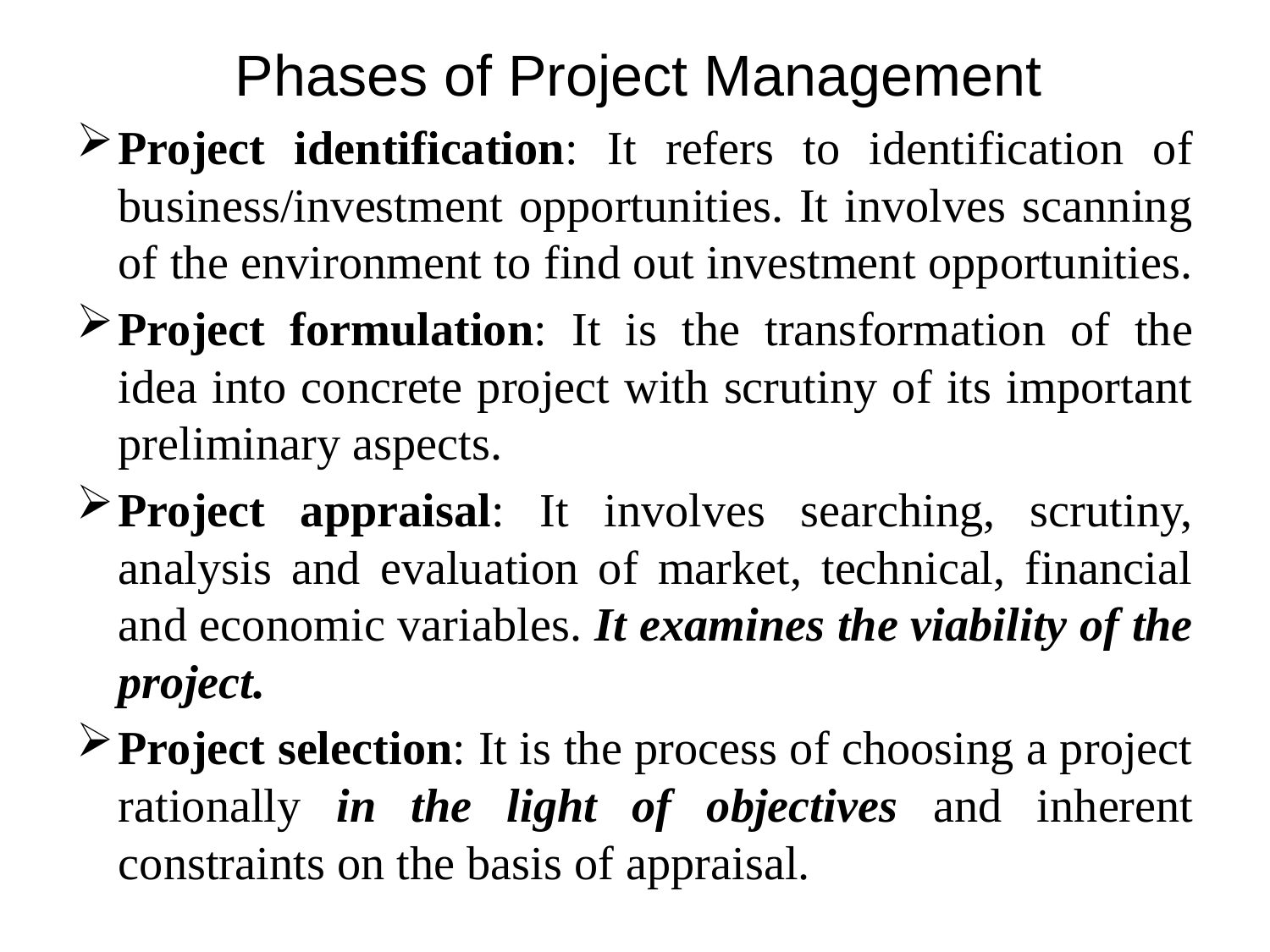

#
  Phases of Project Management
Project identification: It refers to identification of business/investment opportunities. It involves scanning of the environment to find out investment opportunities.
Project formulation: It is the transformation of the idea into concrete project with scrutiny of its important preliminary aspects.
Project appraisal: It involves searching, scrutiny, analysis and evaluation of market, technical, financial and economic variables. It examines the viability of the project.
Project selection: It is the process of choosing a project rationally in the light of objectives and inherent constraints on the basis of appraisal.